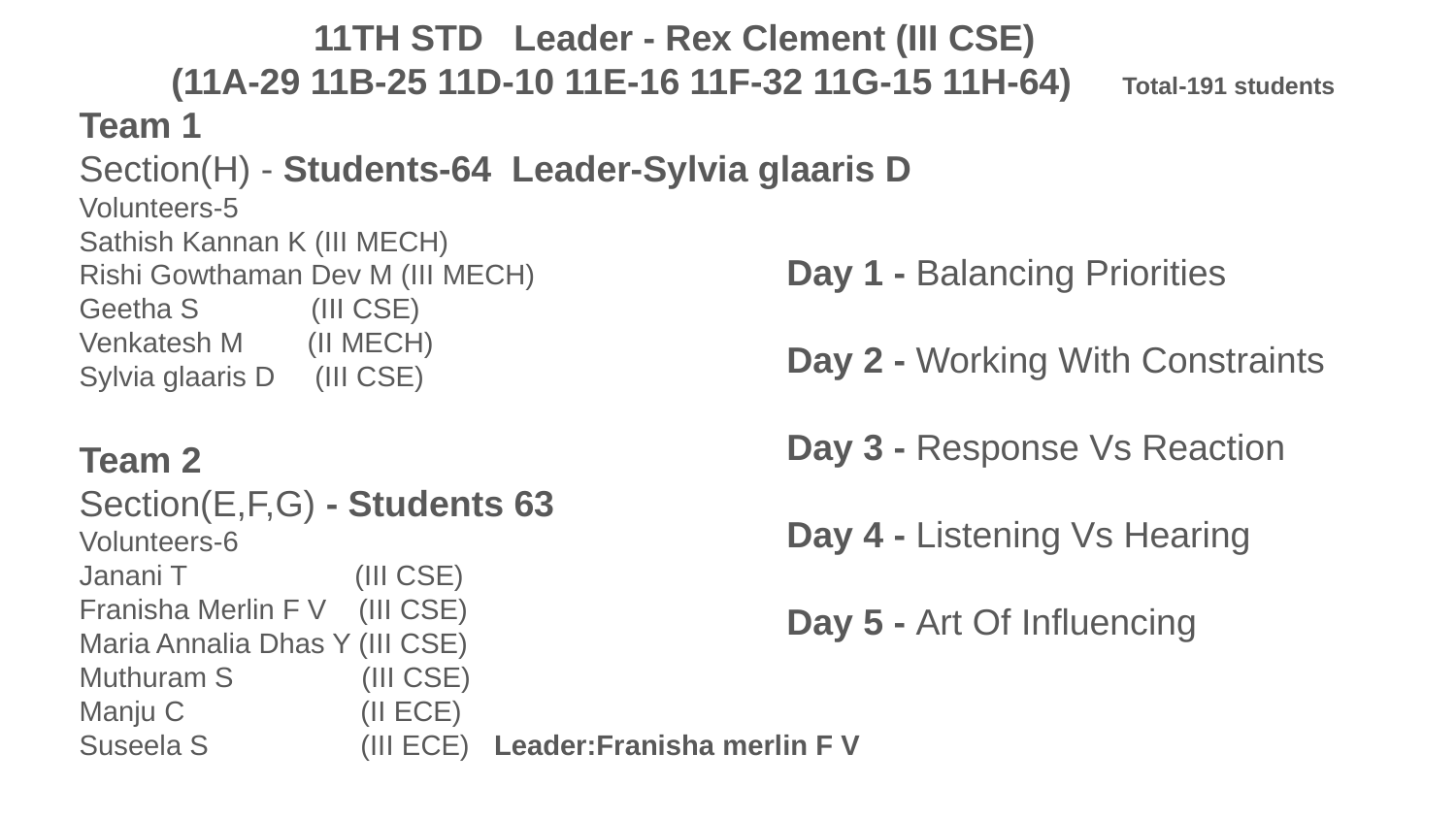

11TH STD   Leader - Rex Clement (III CSE)
         (11A-29 11B-25 11D-10 11E-16 11F-32 11G-15 11H-64)     Total-191 students
Team 1
Section(H) - Students-64  Leader-Sylvia glaaris D
Volunteers-5
Sathish Kannan K (III MECH)
Rishi Gowthaman Dev M (III MECH)
Geetha S              (III CSE)
Venkatesh M        (II MECH)
Sylvia glaaris D     (III CSE)

Team 2
Section(E,F,G) - Students 63
Volunteers-6
Janani T                     (III CSE)
Franisha Merlin F V    (III CSE)
Maria Annalia Dhas Y (III CSE)
Muthuram S                (III CSE)
Manju C                      (II ECE)
Suseela S                   (III ECE)   Leader:Franisha merlin F V

Day 1 - Balancing Priorities

Day 2 - Working With Constraints

Day 3 - Response Vs Reaction

Day 4 - Listening Vs Hearing

Day 5 - Art Of Influencing